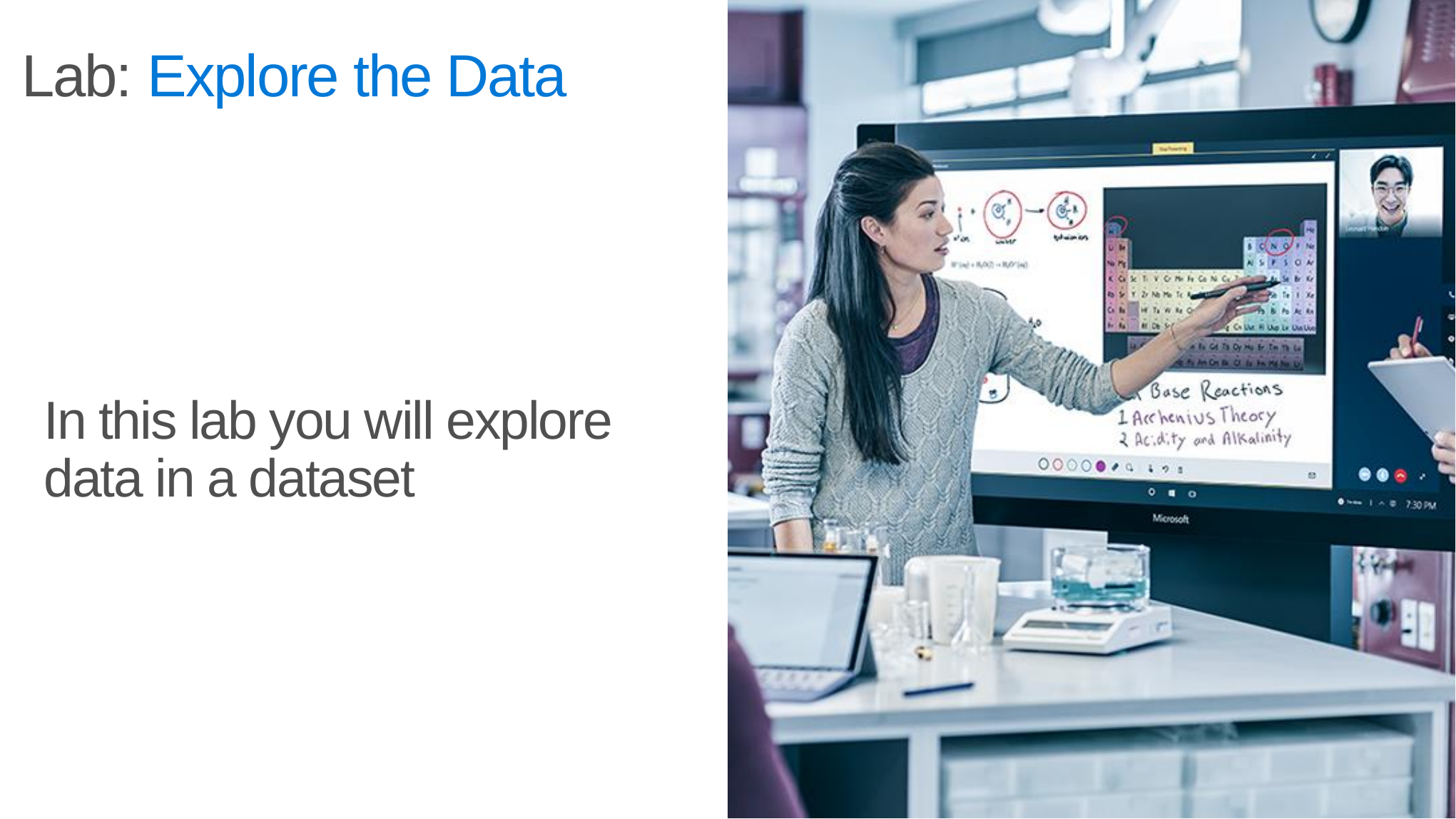

# Lab: Explore the Data
In this lab you will explore data in a dataset